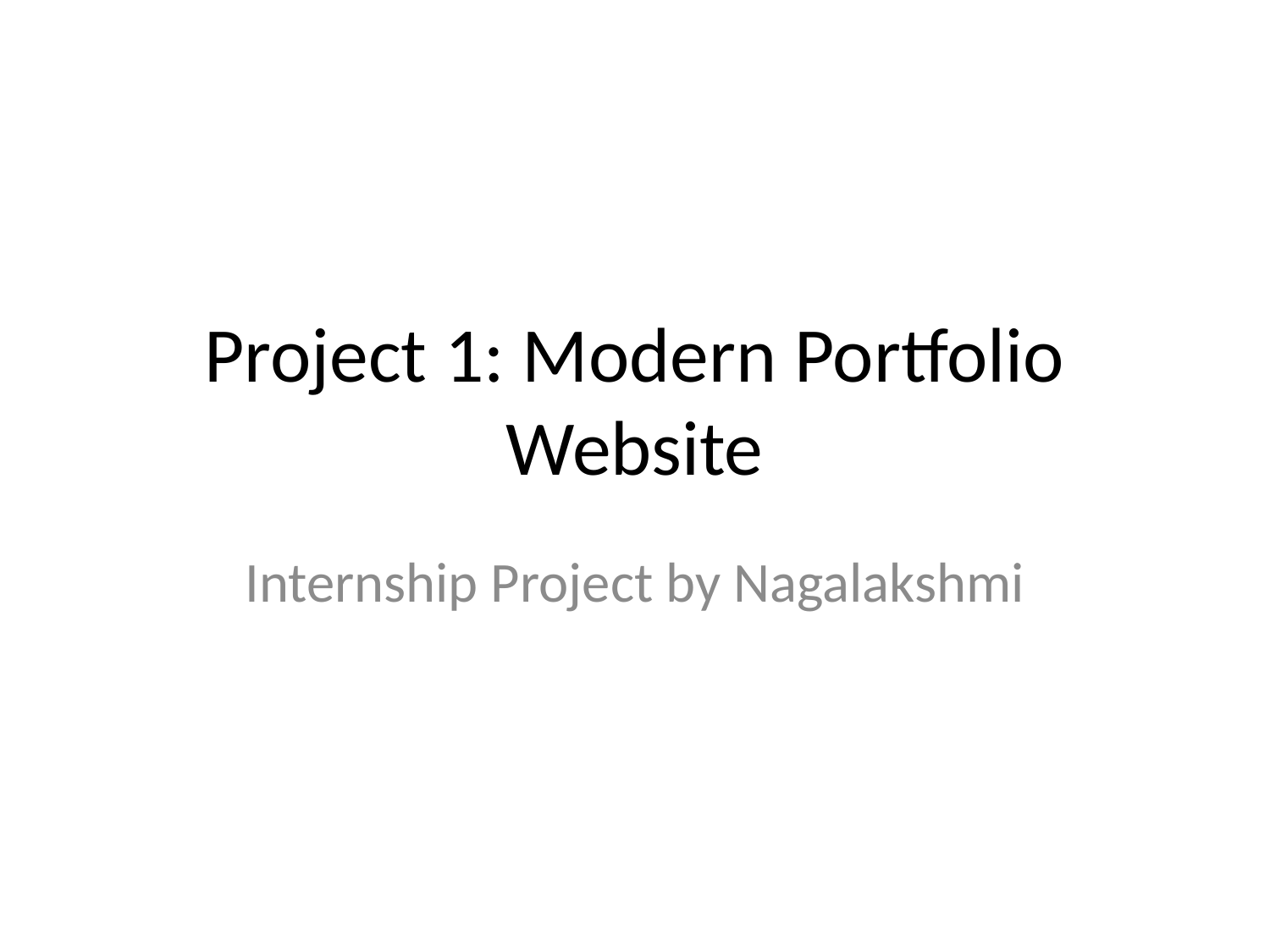

# Project 1: Modern Portfolio Website
Internship Project by Nagalakshmi